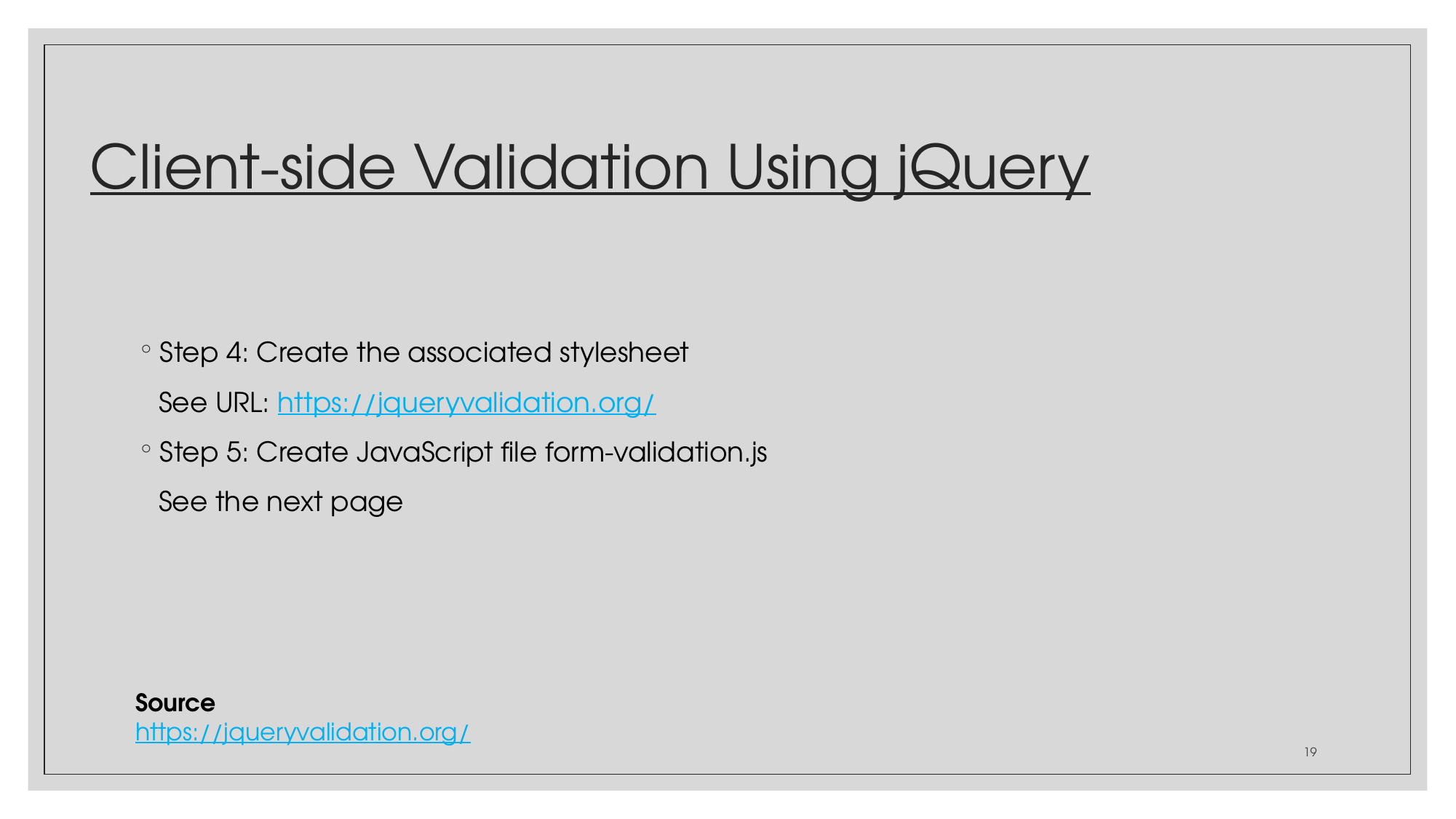

# Client-side Validation Using jQuery
Step 4: Create the associated stylesheet
See URL: https://jqueryvalidation.org/
Step 5: Create JavaScript file form-validation.js
See the next page
Source
https://jqueryvalidation.org/
19